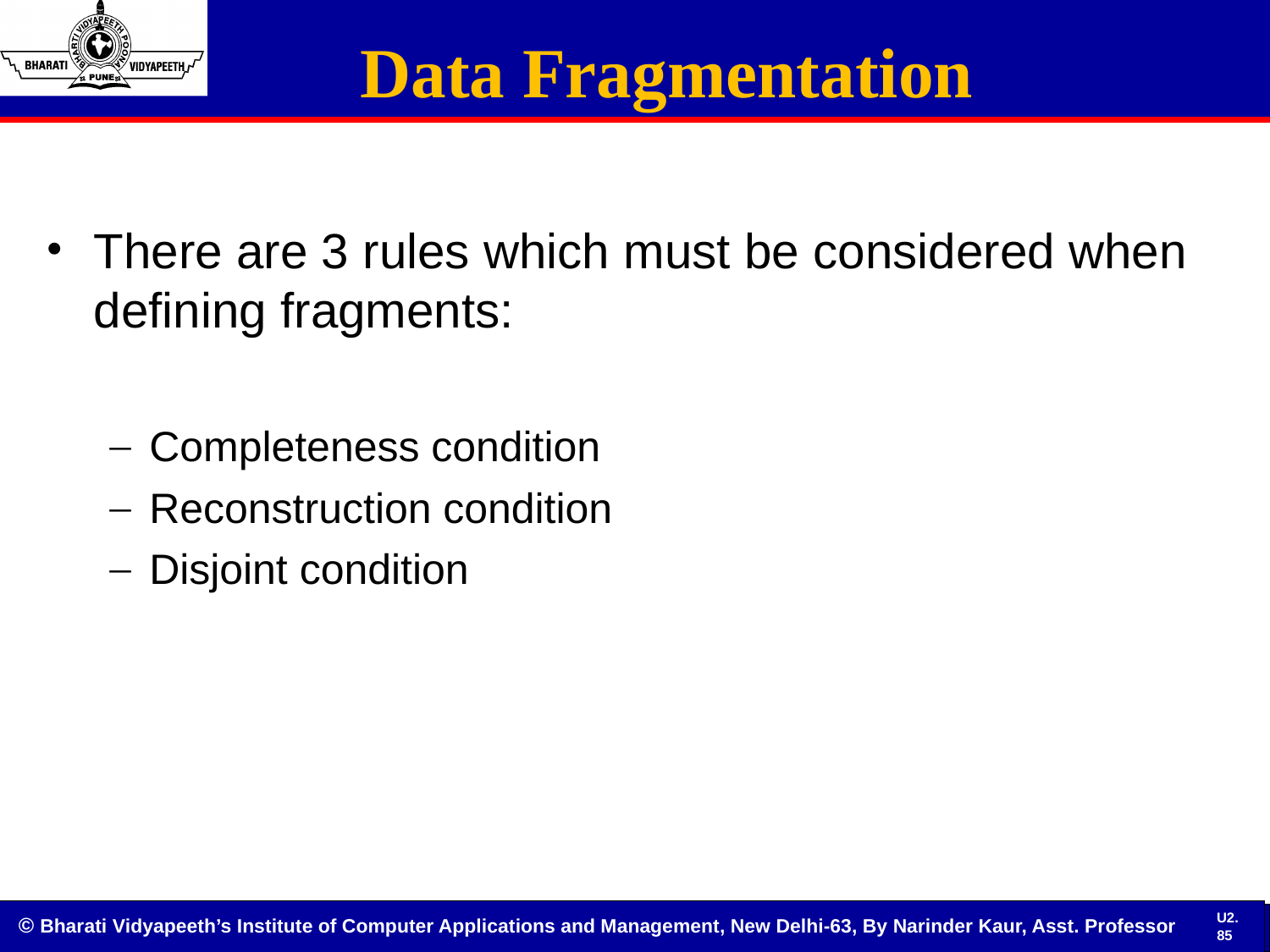

Data Fragmentation
#

There are 3 rules which must be considered when defining fragments:

Completeness condition
Reconstruction condition
Disjoint condition